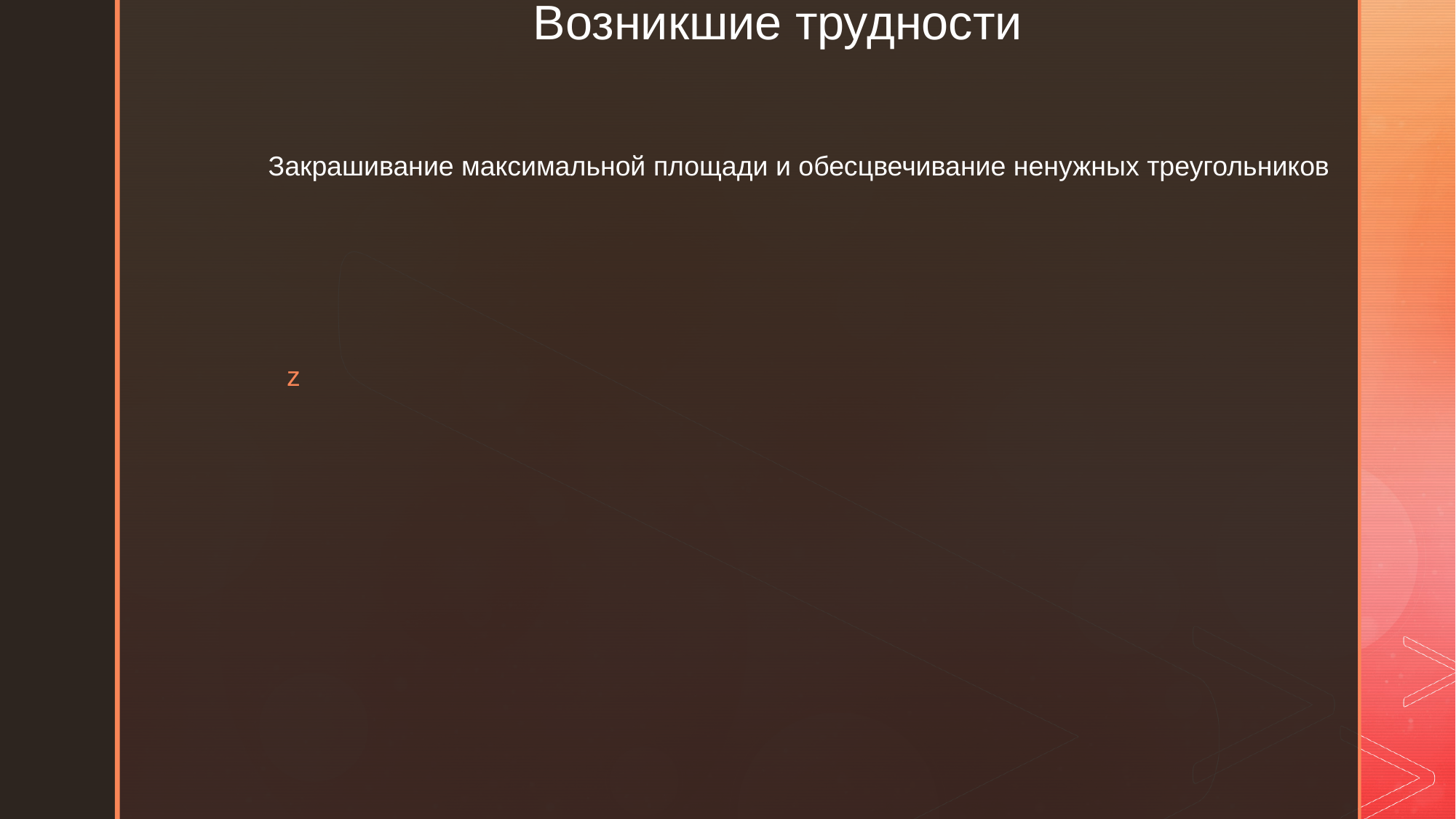

# Возникшие трудности
Закрашивание максимальной площади и обесцвечивание ненужных треугольников